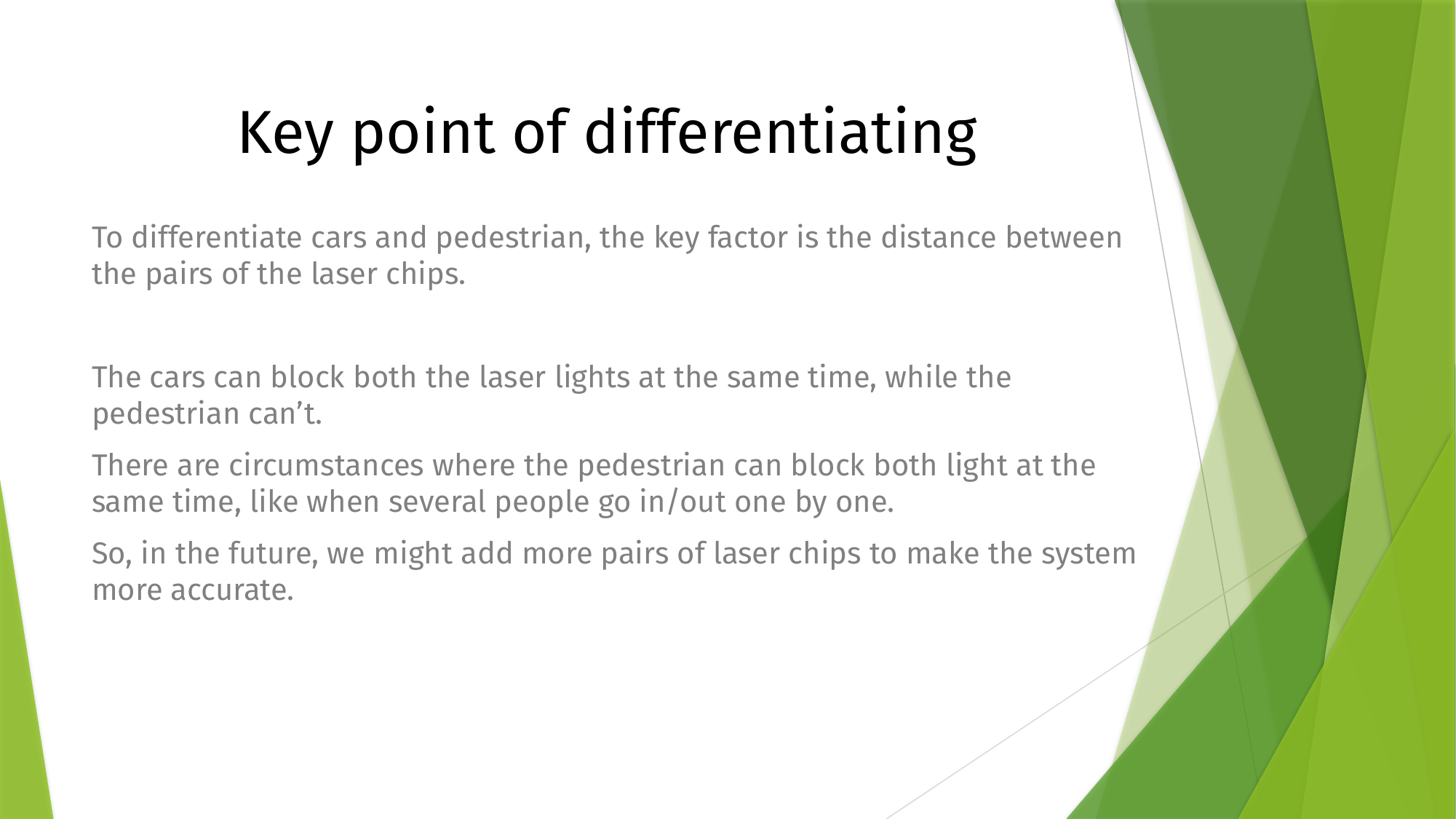

# Key point of differentiating
To differentiate cars and pedestrian, the key factor is the distance between the pairs of the laser chips.

The cars can block both the laser lights at the same time, while the pedestrian can’t.
There are circumstances where the pedestrian can block both light at the same time, like when several people go in/out one by one.
So, in the future, we might add more pairs of laser chips to make the system more accurate.